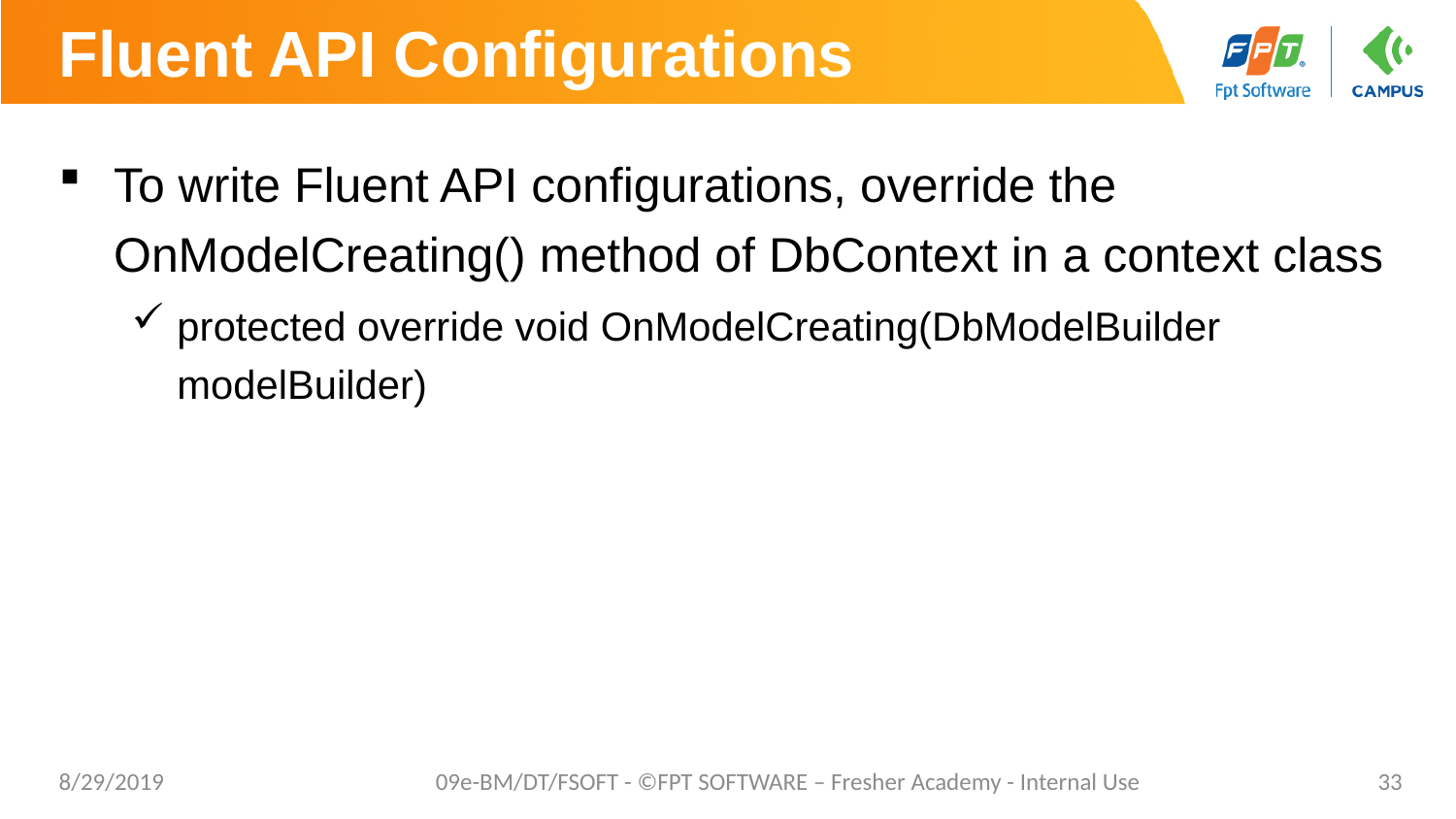

# Fluent API Configurations
To write Fluent API configurations, override the OnModelCreating() method of DbContext in a context class
protected override void OnModelCreating(DbModelBuilder modelBuilder)
8/29/2019
09e-BM/DT/FSOFT - ©FPT SOFTWARE – Fresher Academy - Internal Use
33